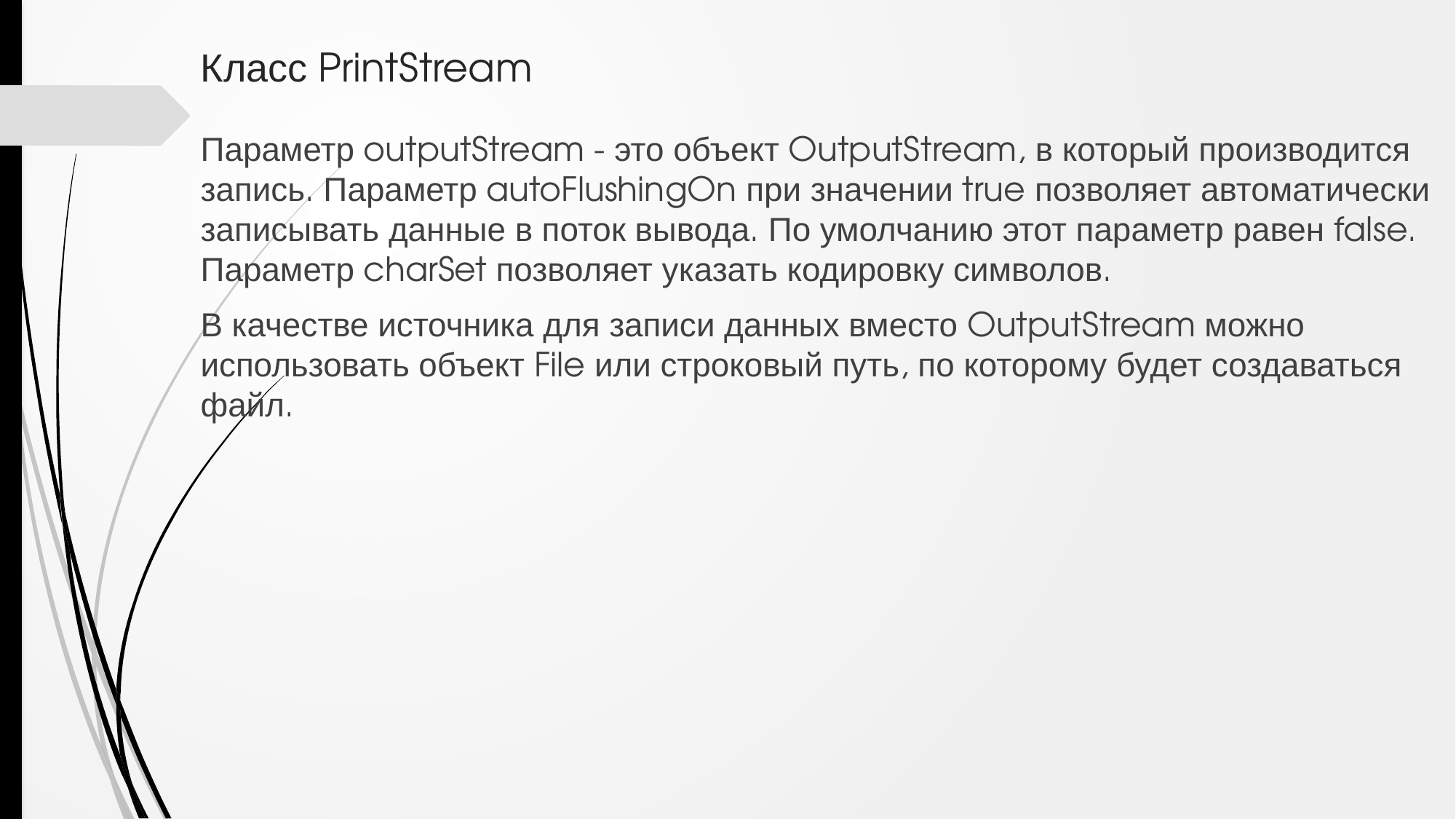

# Класс PrintStream
Параметр outputStream - это объект OutputStream, в который производится запись. Параметр autoFlushingOn при значении true позволяет автоматически записывать данные в поток вывода. По умолчанию этот параметр равен false. Параметр charSet позволяет указать кодировку символов.
В качестве источника для записи данных вместо OutputStream можно использовать объект File или строковый путь, по которому будет создаваться файл.